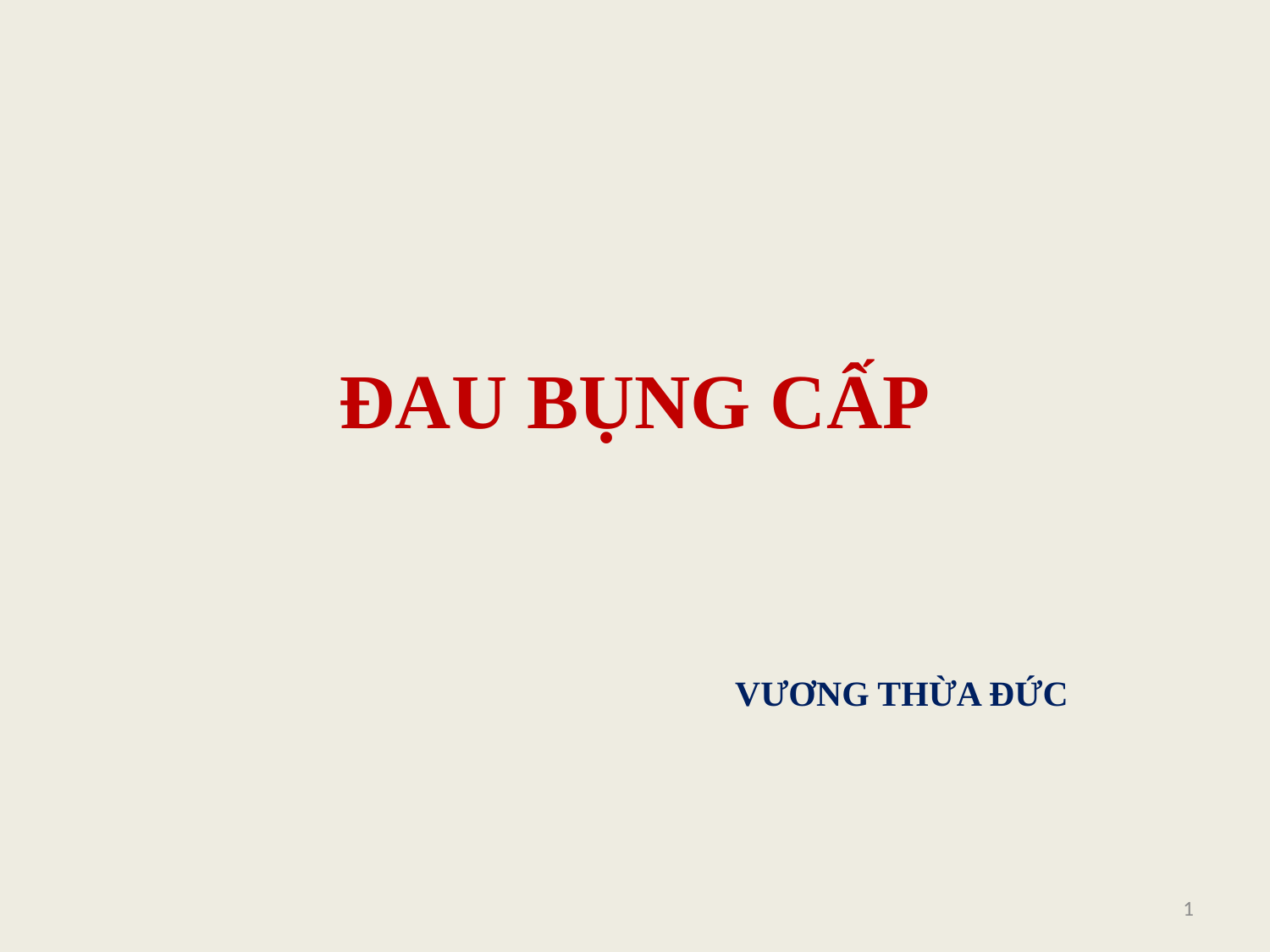

# ĐAU BỤNG CẤP
VƯƠNG THỪA ĐỨC
1